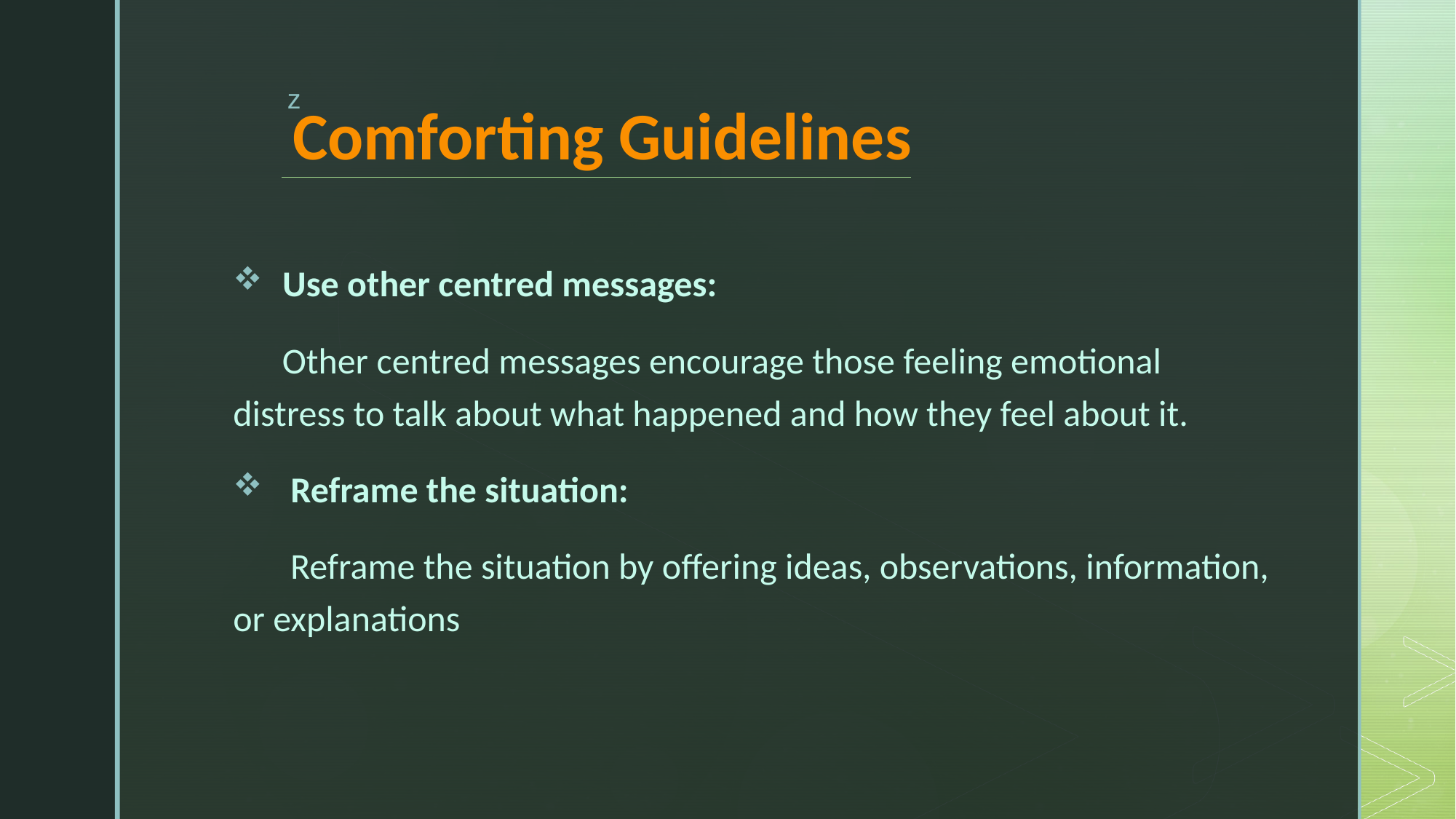

# Comforting Guidelines
 Use other centred messages:
      Other centred messages encourage those feeling emotional    distress to talk about what happened and how they feel about it.
  Reframe the situation:
       Reframe the situation by offering ideas, observations, information, or explanations